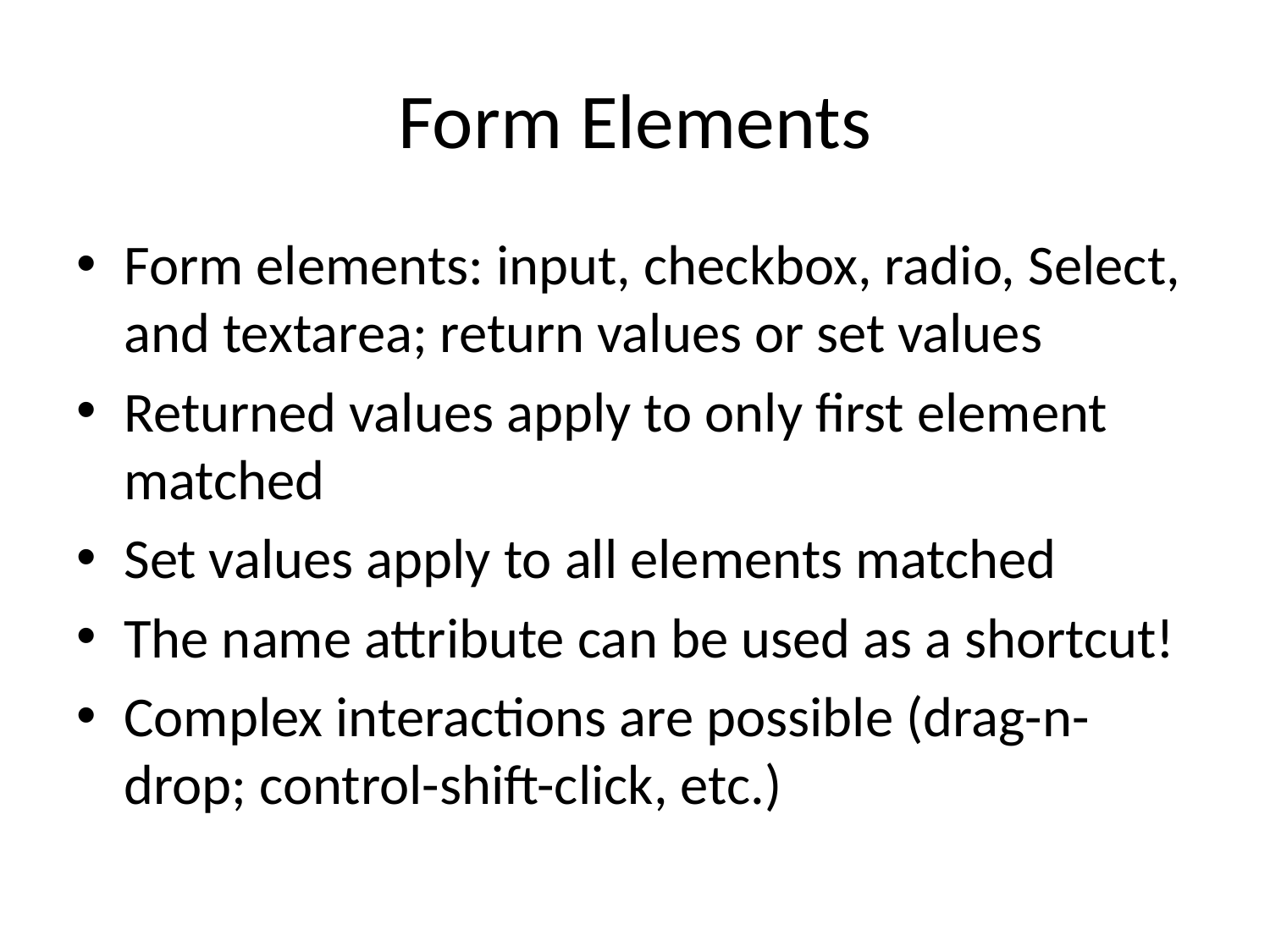

# Form Elements
Form elements: input, checkbox, radio, Select, and textarea; return values or set values
Returned values apply to only first element matched
Set values apply to all elements matched
The name attribute can be used as a shortcut!
Complex interactions are possible (drag-n-drop; control-shift-click, etc.)